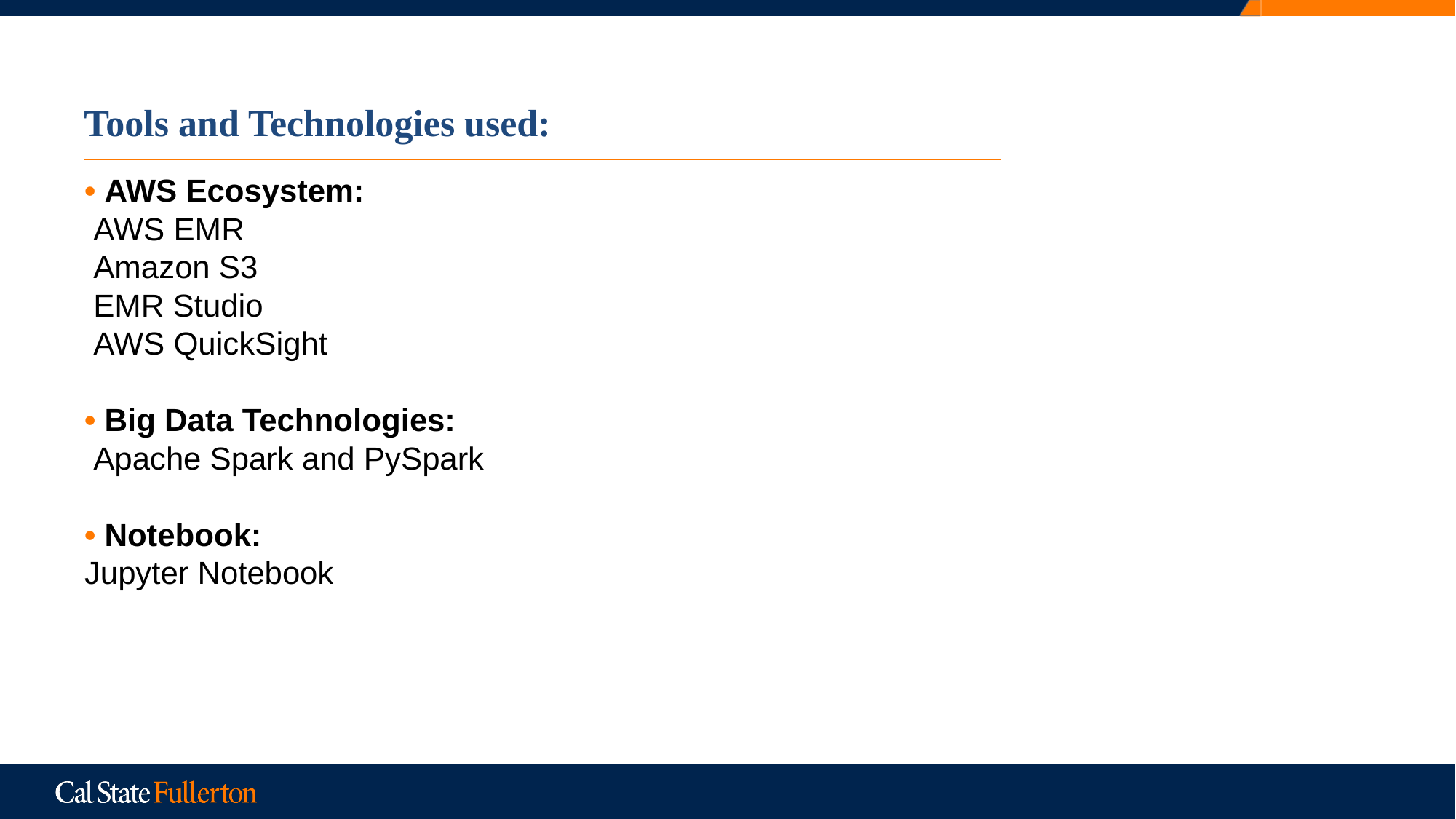

Tools and Technologies used:
• AWS Ecosystem:
 AWS EMR
 Amazon S3
 EMR Studio
 AWS QuickSight

• Big Data Technologies:
 Apache Spark and PySpark

• Notebook:
Jupyter Notebook